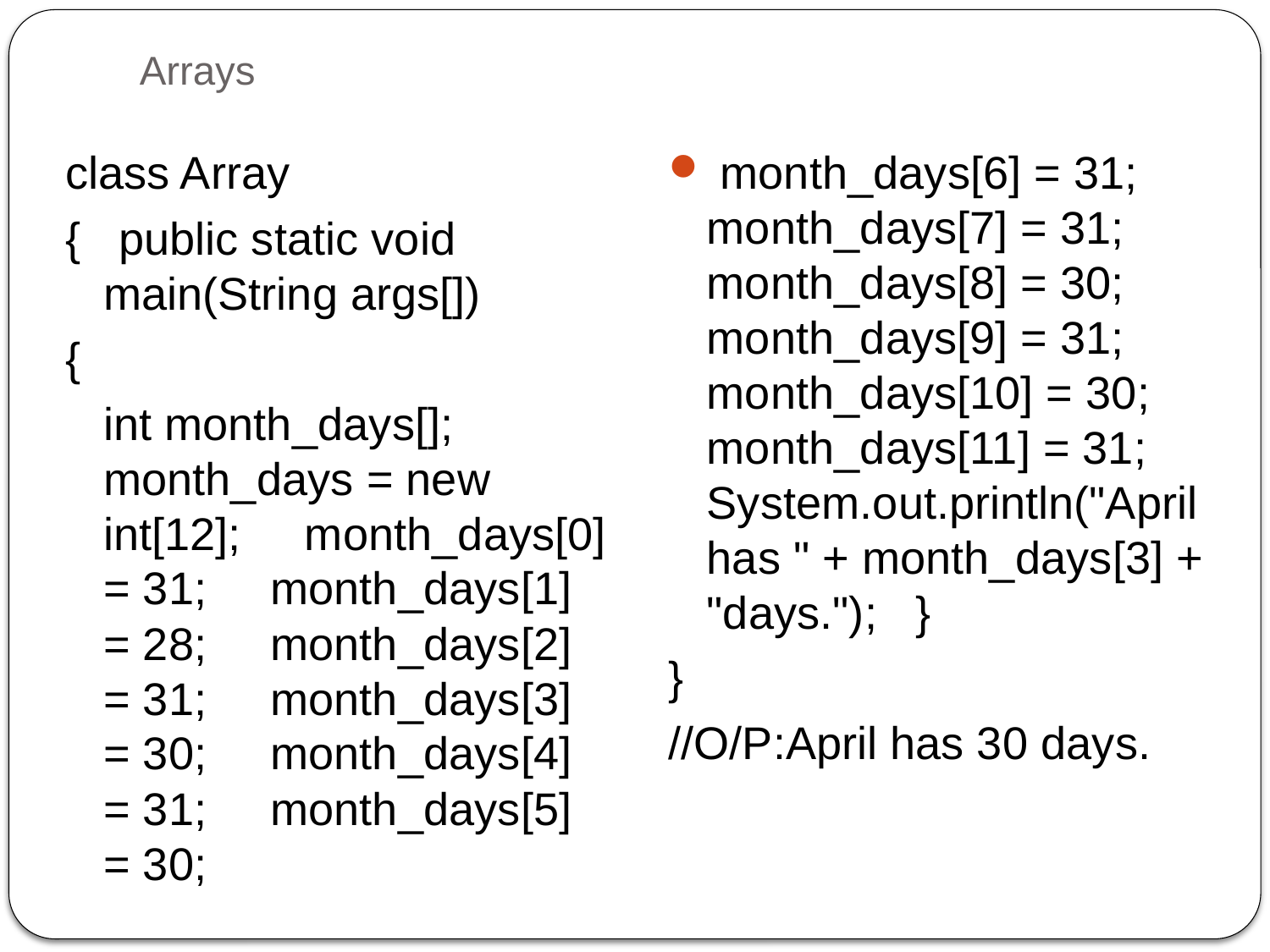

# Arrays
class Array
{   public static void main(String args[])
{
	int month_days[];     month_days = new int[12];     month_days[0] = 31;     month_days[1] = 28;     month_days[2] = 31;     month_days[3] = 30;     month_days[4] = 31;     month_days[5] = 30;
 month_days[6] = 31;     month_days[7] = 31;     month_days[8] = 30;     month_days[9] = 31;     month_days[10] = 30;     month_days[11] = 31;     System.out.println("April has " + month_days[3] + "days.");   }
}
//O/P:April has 30 days.